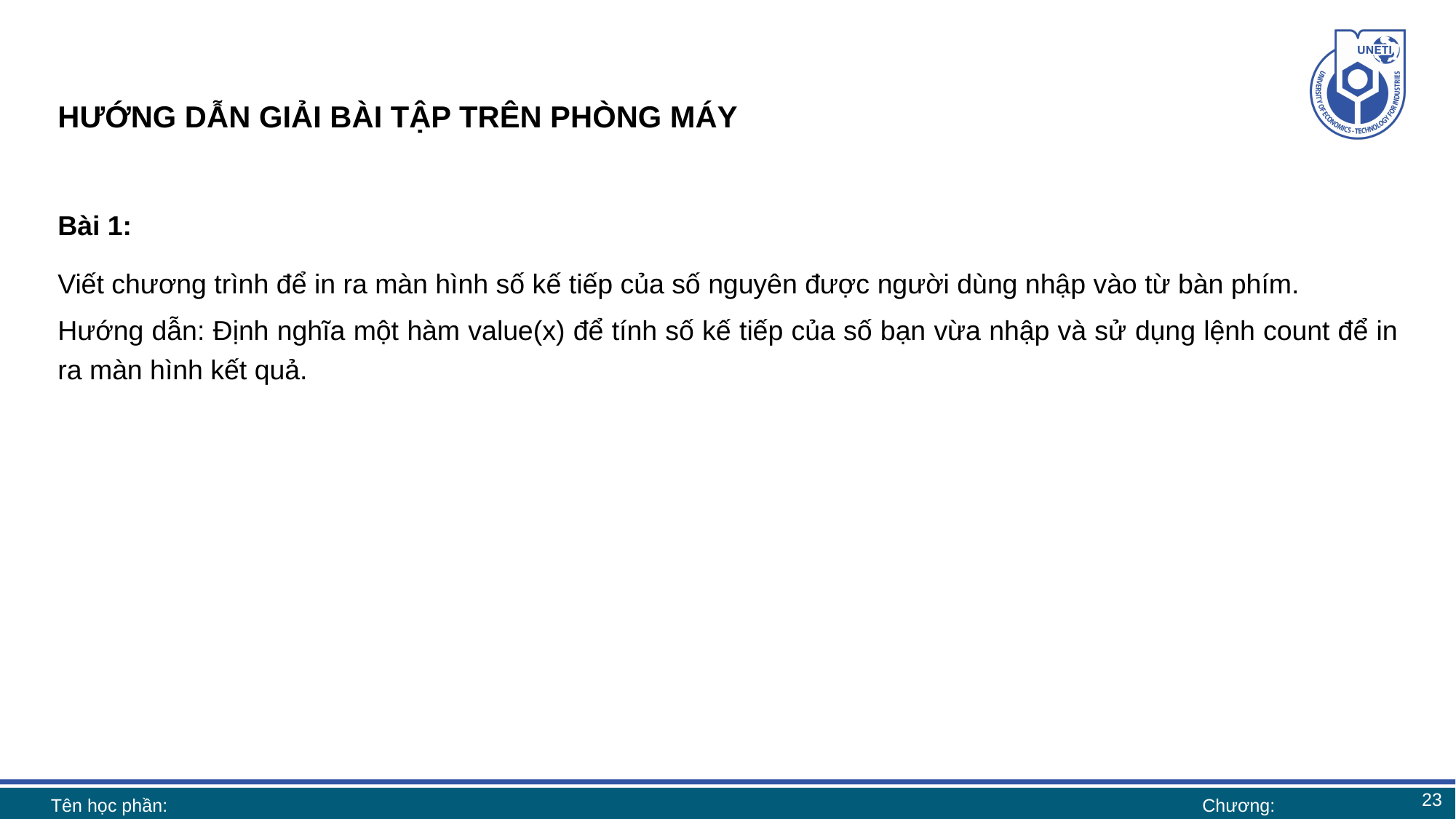

# HƯỚNG DẪN GIẢI BÀI TẬP TRÊN PHÒNG MÁY
Bài 1:
Viết chương trình để in ra màn hình số kế tiếp của số nguyên được người dùng nhập vào từ bàn phím.
Hướng dẫn: Định nghĩa một hàm value(x) để tính số kế tiếp của số bạn vừa nhập và sử dụng lệnh count để in ra màn hình kết quả.
23
Tên học phần:
Chương: